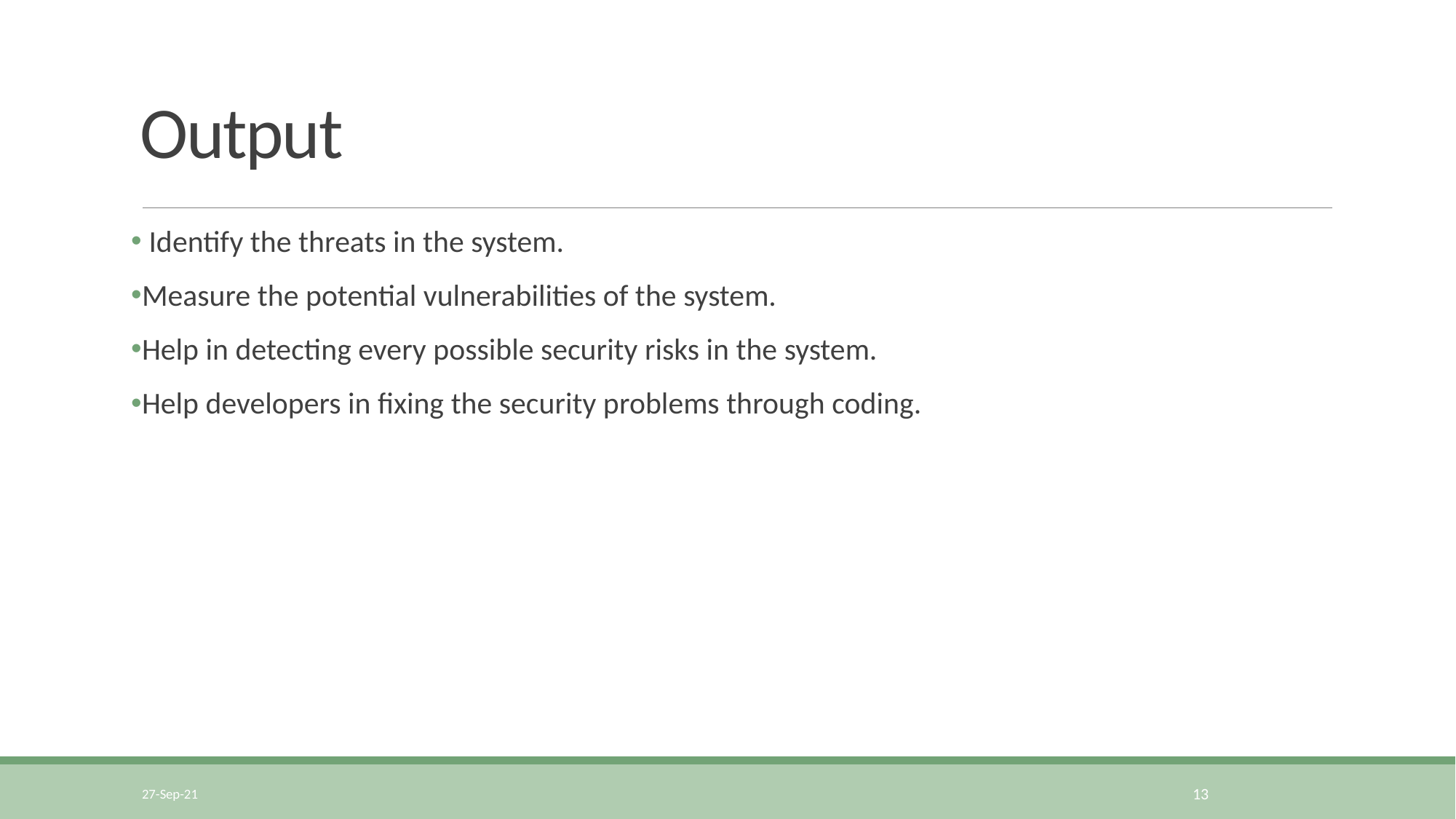

# Output
 Identify the threats in the system.
Measure the potential vulnerabilities of the system.
Help in detecting every possible security risks in the system.
Help developers in fixing the security problems through coding.

27-Sep-21
13